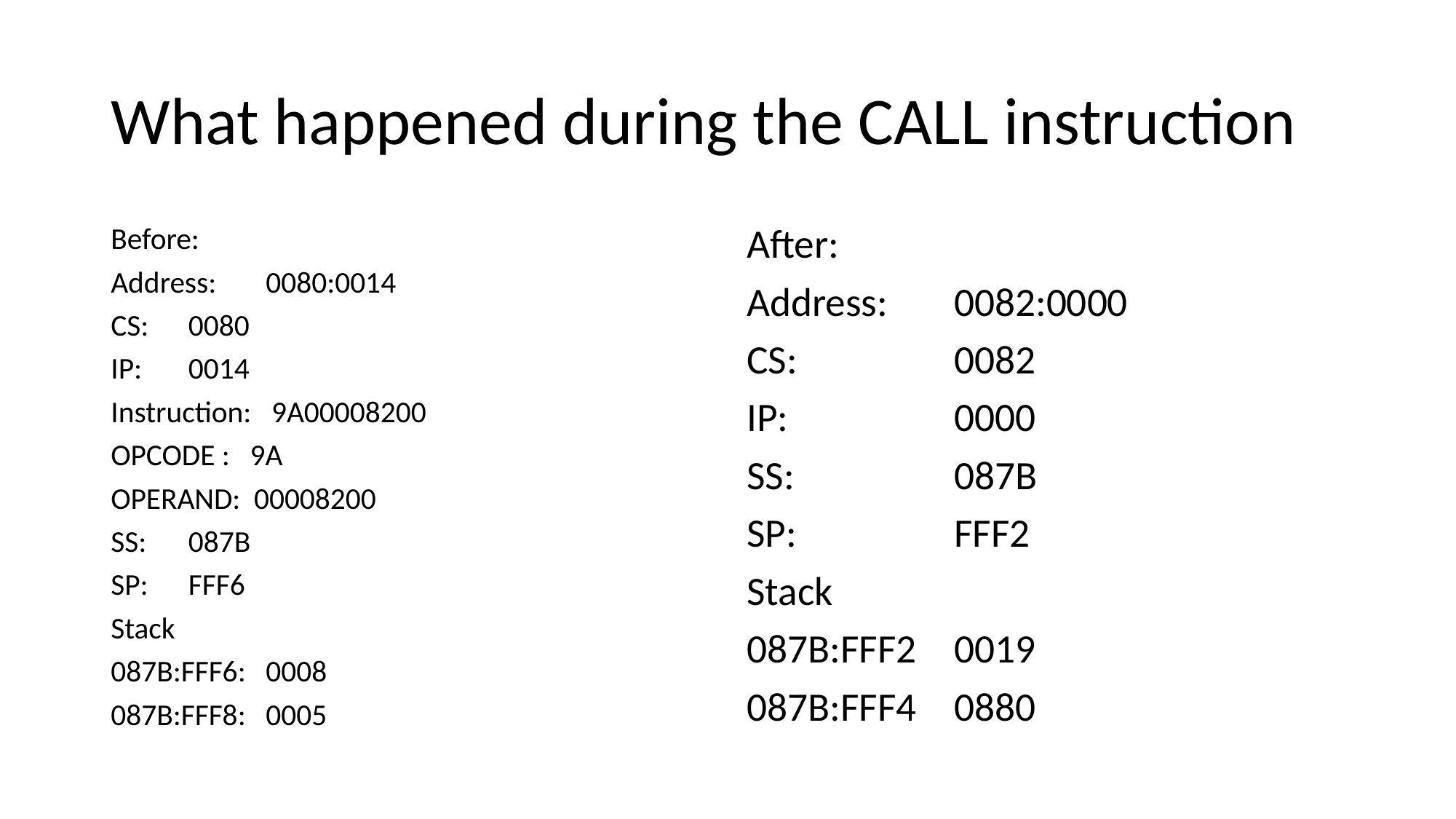

# What happened during the CALL instruction
Before:
Address:	0080:0014
CS:		0080
IP:		0014
Instruction:   9A00008200
OPCODE :   9A
OPERAND:  00008200
SS:		087B
SP:		FFF6
Stack
087B:FFF6:	0008
087B:FFF8:	0005

After:
Address:	0082:0000
CS:		0082
IP:		0000
SS:		087B
SP:		FFF2
Stack
087B:FFF2	0019
087B:FFF4	0880